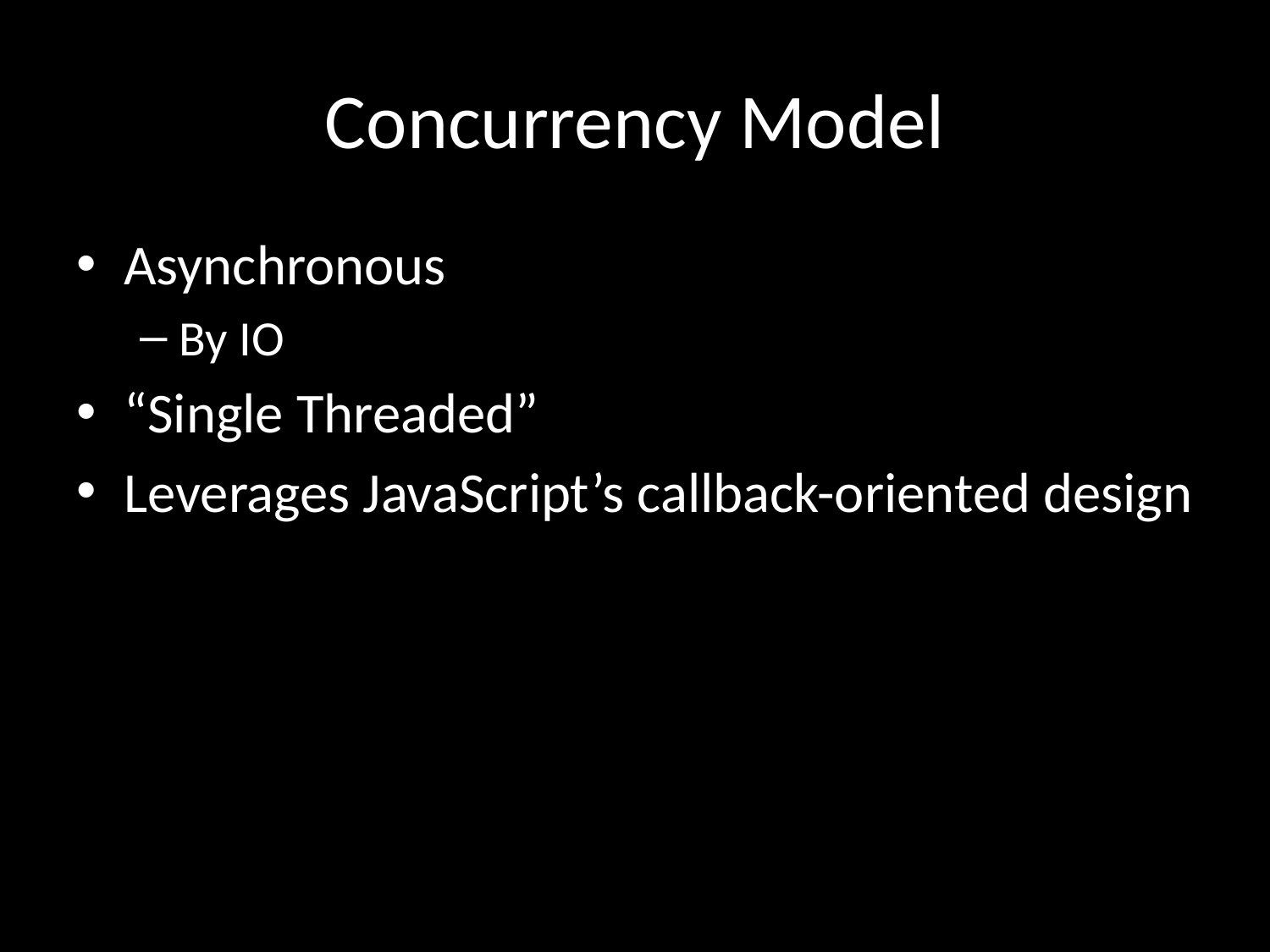

# Concurrency Model
Asynchronous
By IO
“Single Threaded”
Leverages JavaScript’s callback-oriented design